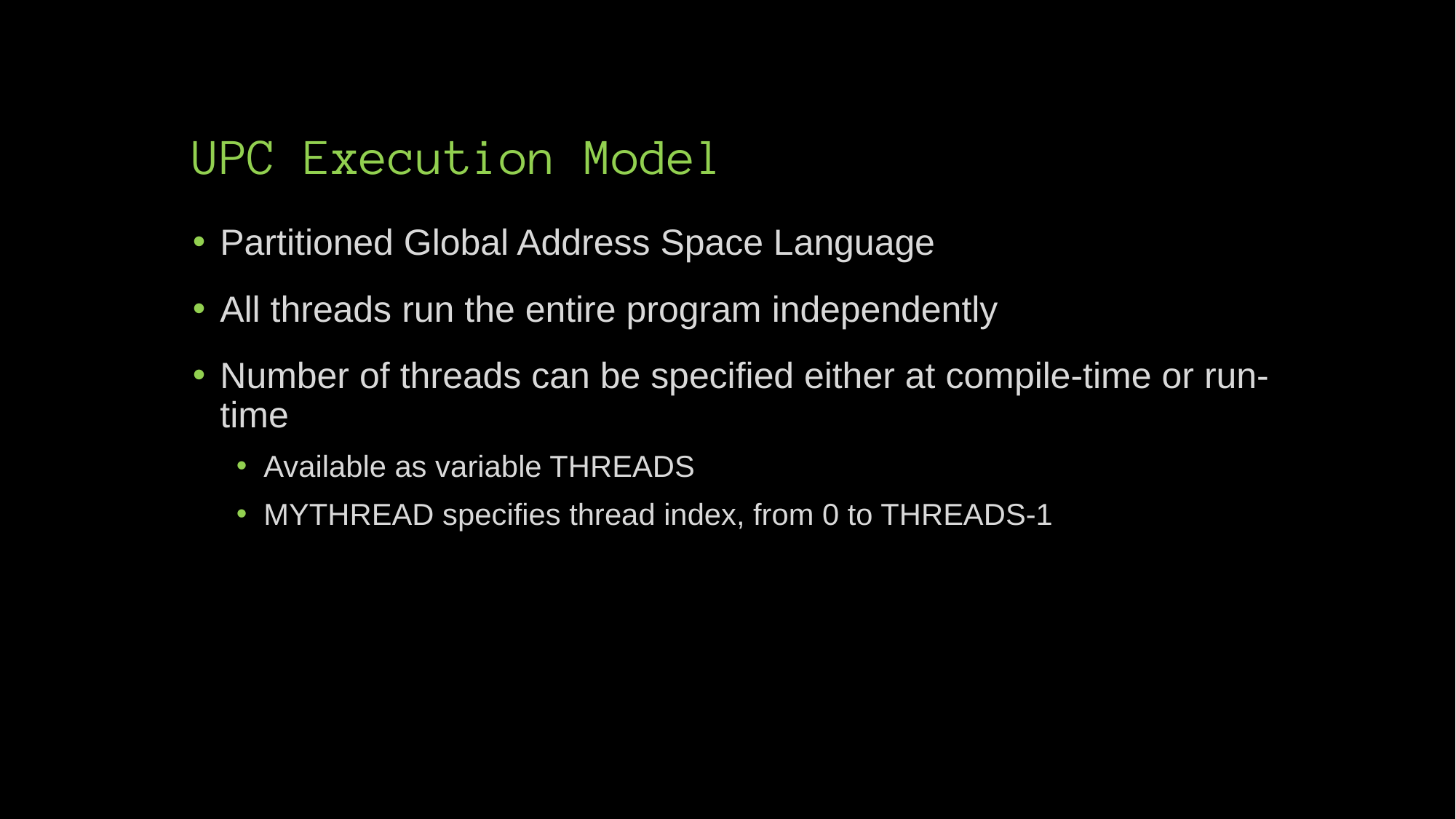

# UPC Execution Model
Partitioned Global Address Space Language
All threads run the entire program independently
Number of threads can be specified either at compile-time or run-time
Available as variable THREADS
MYTHREAD specifies thread index, from 0 to THREADS-1